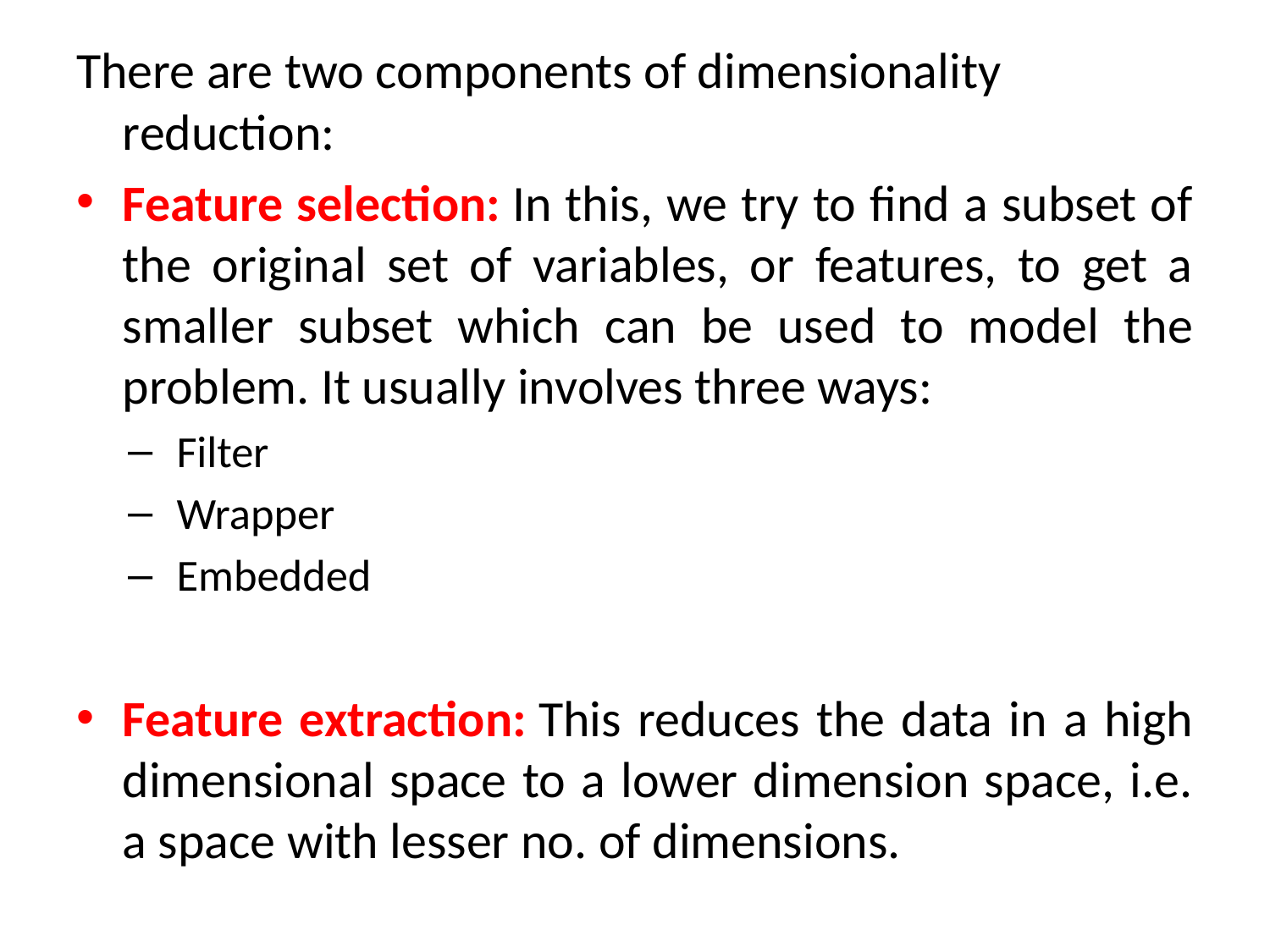

There are two components of dimensionality reduction:
Feature selection: In this, we try to find a subset of the original set of variables, or features, to get a smaller subset which can be used to model the problem. It usually involves three ways:
Filter
Wrapper
Embedded

Feature extraction: This reduces the data in a high dimensional space to a lower dimension space, i.e. a space with lesser no. of dimensions.